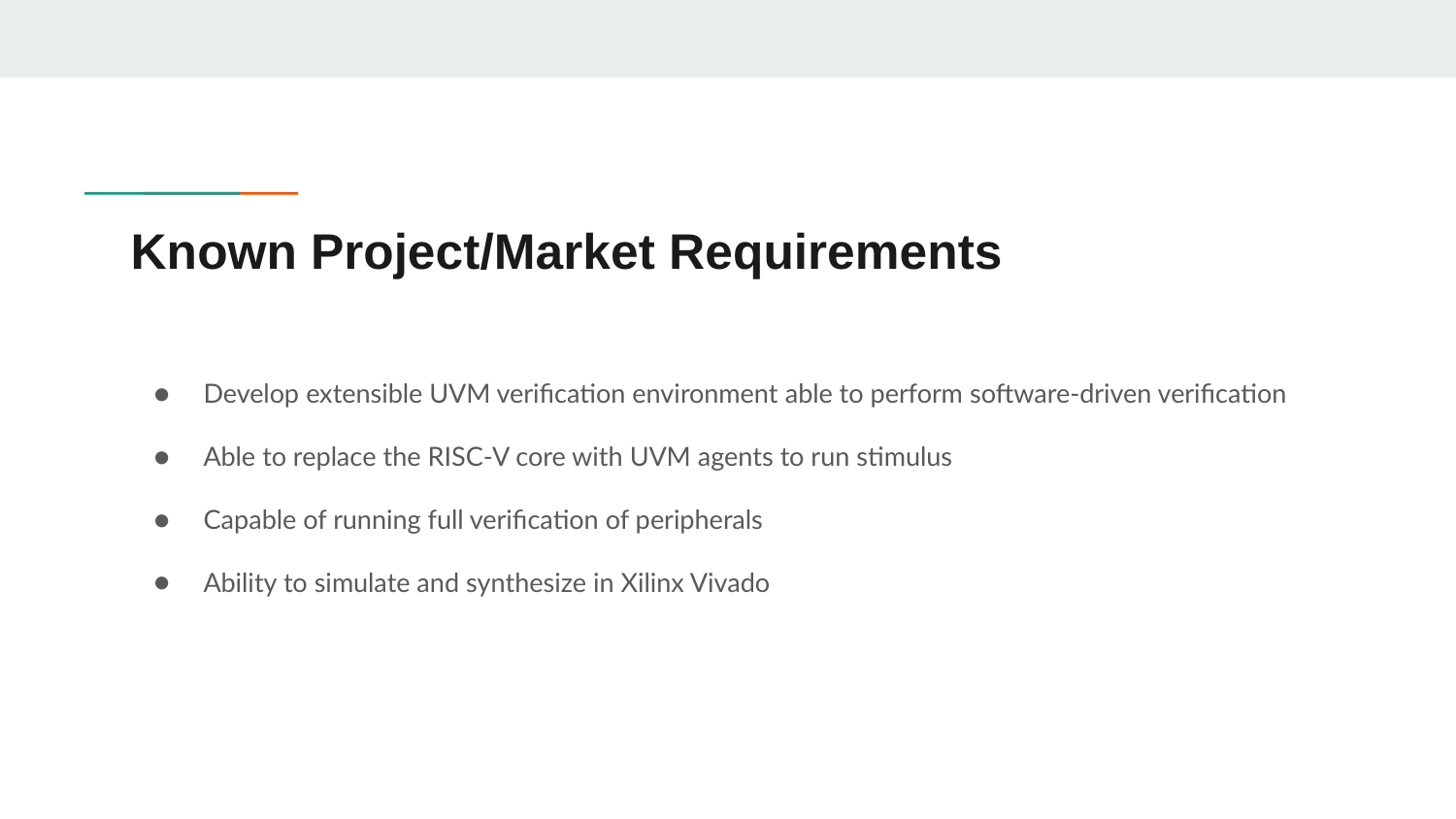

# Known Project/Market Requirements
Develop extensible UVM verification environment able to perform software-driven verification
Able to replace the RISC-V core with UVM agents to run stimulus
Capable of running full verification of peripherals
Ability to simulate and synthesize in Xilinx Vivado